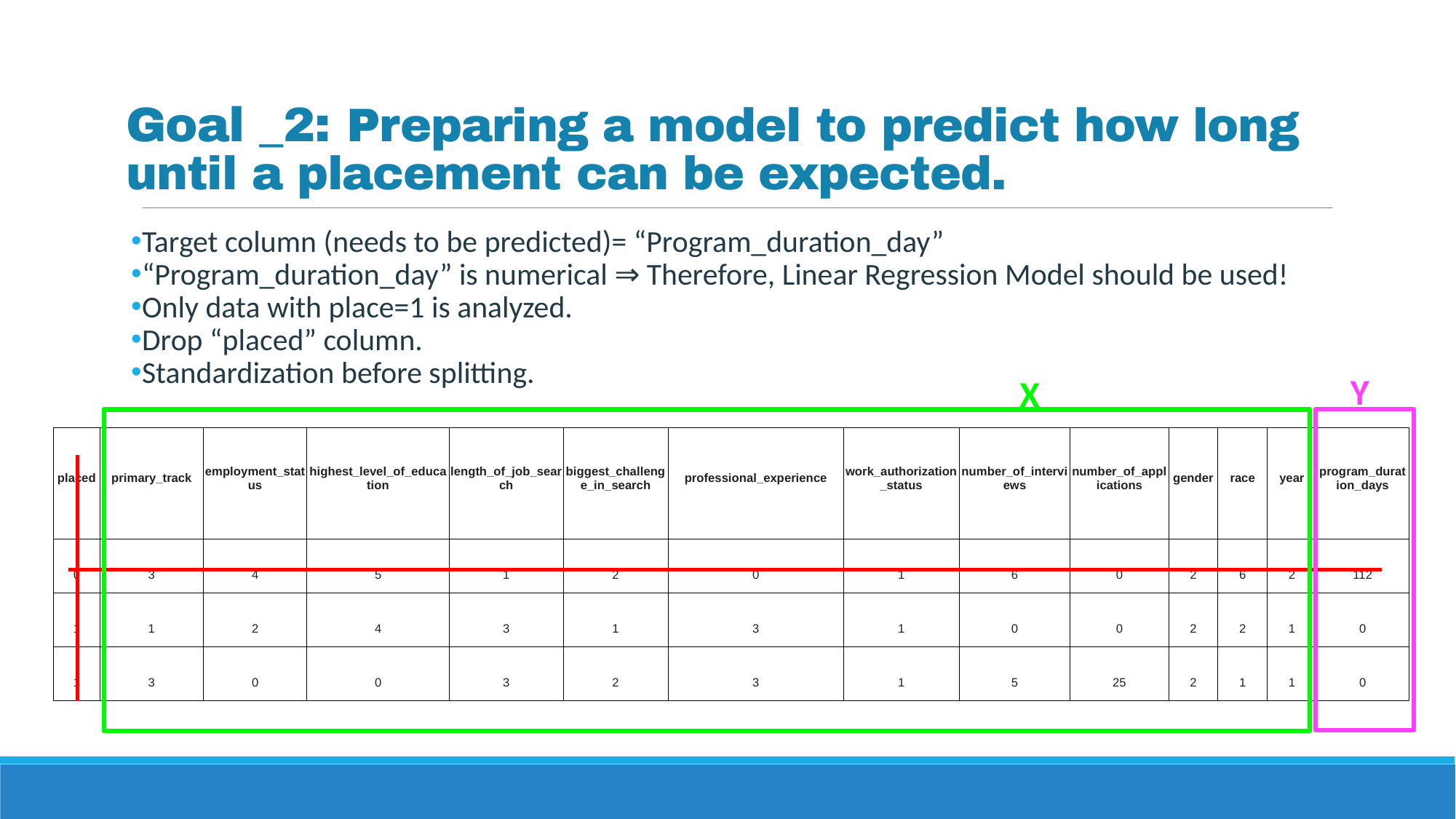

# Goal _2: Preparing a model to predict how long until a placement can be expected.
Target column (needs to be predicted)= “Program_duration_day”
“Program_duration_day” is numerical ⇒ Therefore, Linear Regression Model should be used!
Only data with place=1 is analyzed.
Drop “placed” column.
Standardization before splitting.

Y
X

| placed | primary\_track | employment\_status | highest\_level\_of\_education | length\_of\_job\_search | biggest\_challenge\_in\_search | professional\_experience | work\_authorization\_status | number\_of\_interviews | number\_of\_applications | gender | race | year | program\_duration\_days |
| --- | --- | --- | --- | --- | --- | --- | --- | --- | --- | --- | --- | --- | --- |
| 0 | 3 | 4 | 5 | 1 | 2 | 0 | 1 | 6 | 0 | 2 | 6 | 2 | 112 |
| 1 | 1 | 2 | 4 | 3 | 1 | 3 | 1 | 0 | 0 | 2 | 2 | 1 | 0 |
| 1 | 3 | 0 | 0 | 3 | 2 | 3 | 1 | 5 | 25 | 2 | 1 | 1 | 0 |